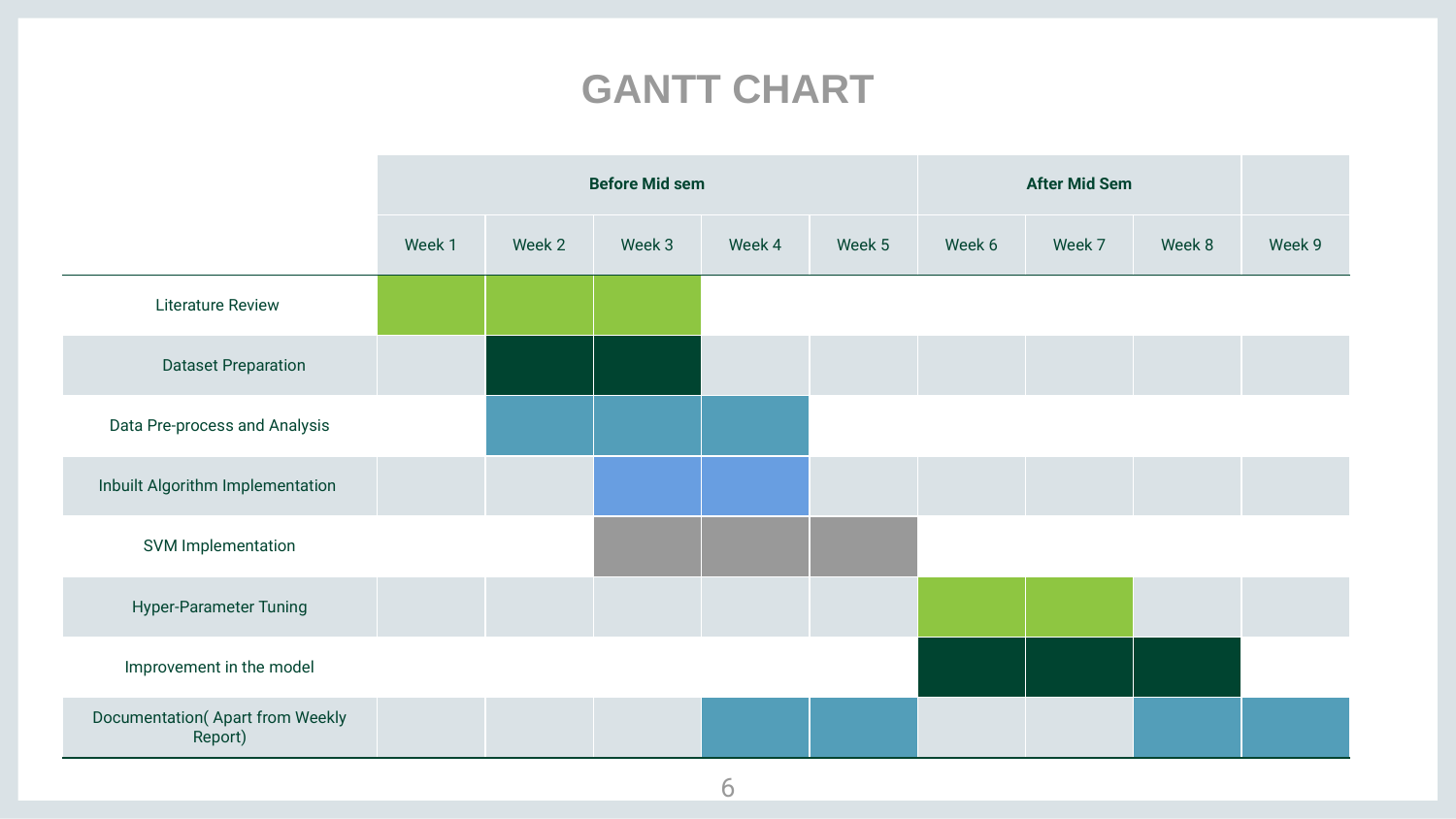

# GANTT CHART
|  | Before Mid sem |  |  |  |  | After Mid Sem |  |  |  |
| --- | --- | --- | --- | --- | --- | --- | --- | --- | --- |
|  | Week 1 | Week 2 | Week 3 | Week 4 | Week 5 | Week 6 | Week 7 | Week 8 | Week 9 |
| Literature Review |  |  |  |  |  |  |  |  |  |
| Dataset Preparation |  |  |  |  |  |  |  |  |  |
| Data Pre-process and Analysis |  |  |  |  |  |  |  |  |  |
| Inbuilt Algorithm Implementation |  |  |  |  |  |  |  |  |  |
| SVM Implementation |  |  |  |  |  |  | ◆ |  |  |
| Hyper-Parameter Tuning |  |  |  |  |  |  |  |  |  |
| Improvement in the model |  |  |  |  |  |  |  |  |  |
| Documentation( Apart from Weekly Report) |  |  |  |  |  |  |  |  |  |
6